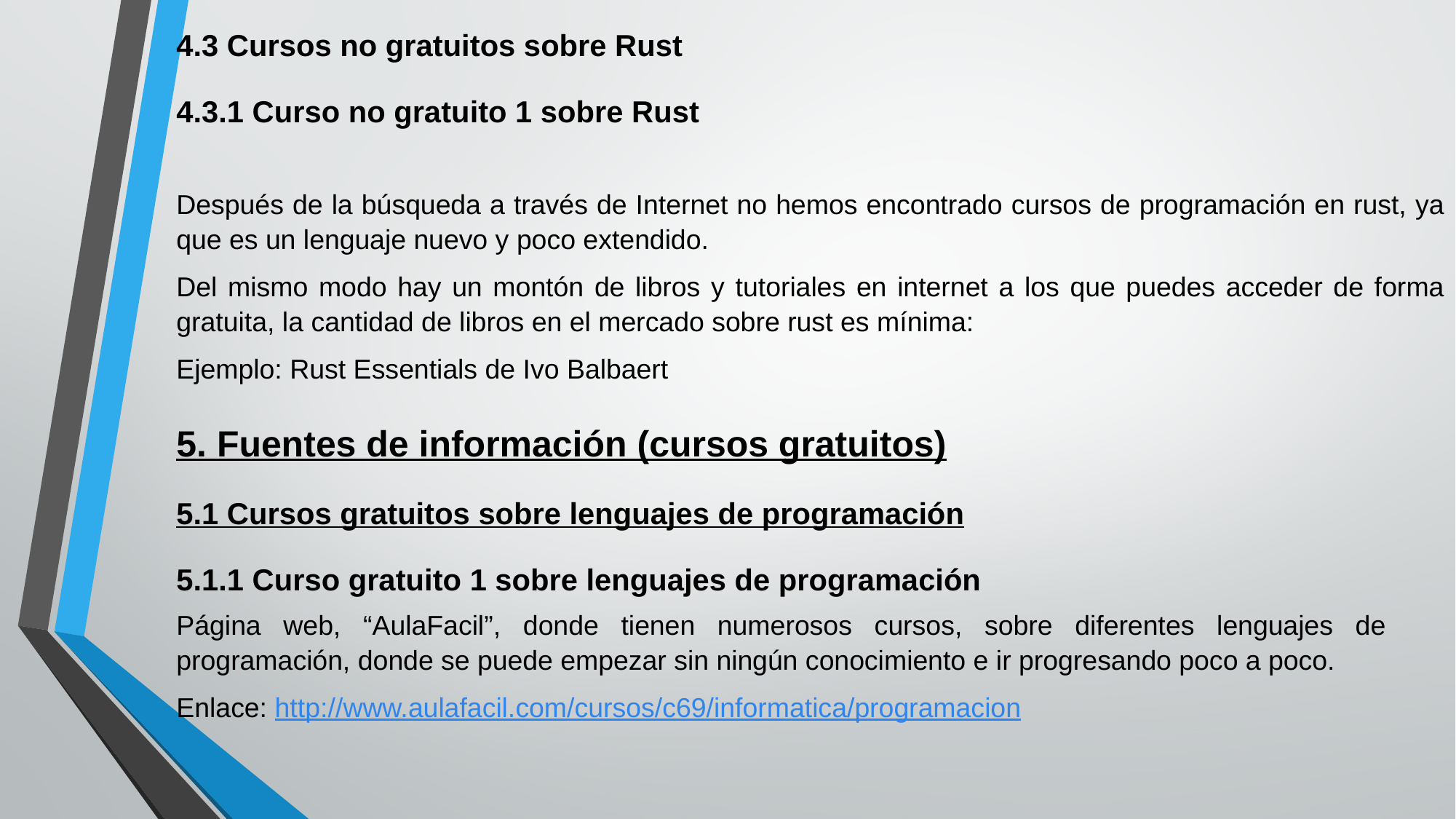

4.3 Cursos no gratuitos sobre Rust
4.3.1 Curso no gratuito 1 sobre Rust

Después de la búsqueda a través de Internet no hemos encontrado cursos de programación en rust, ya que es un lenguaje nuevo y poco extendido.
Del mismo modo hay un montón de libros y tutoriales en internet a los que puedes acceder de forma gratuita, la cantidad de libros en el mercado sobre rust es mínima:
Ejemplo: Rust Essentials de Ivo Balbaert
5. Fuentes de información (cursos gratuitos)
5.1 Cursos gratuitos sobre lenguajes de programación
5.1.1 Curso gratuito 1 sobre lenguajes de programación
Página web, “AulaFacil”, donde tienen numerosos cursos, sobre diferentes lenguajes de programación, donde se puede empezar sin ningún conocimiento e ir progresando poco a poco.
Enlace: http://www.aulafacil.com/cursos/c69/informatica/programacion